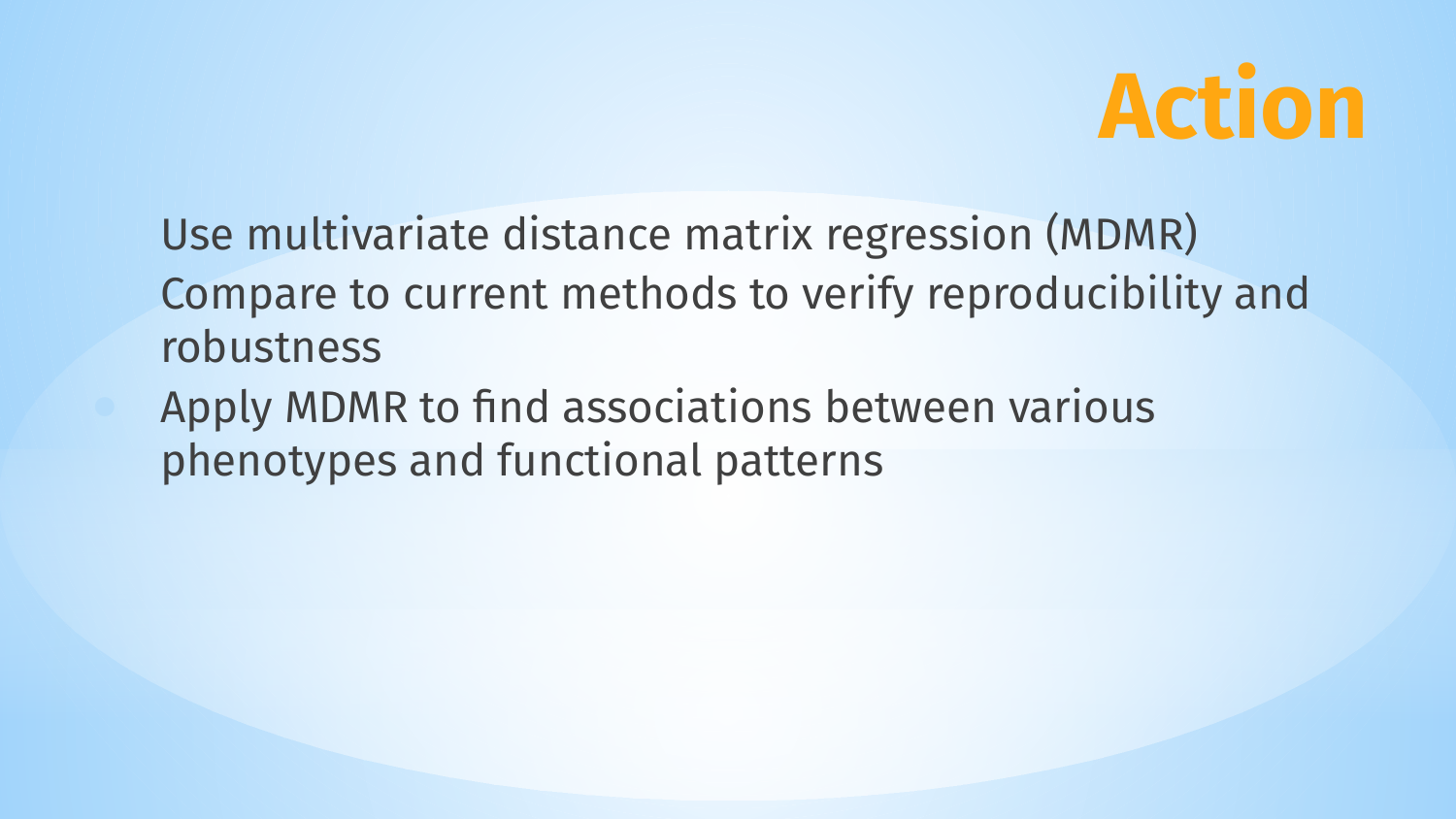

# Action
Use multivariate distance matrix regression (MDMR)
Compare to current methods to verify reproducibility and robustness
Apply MDMR to find associations between various phenotypes and functional patterns